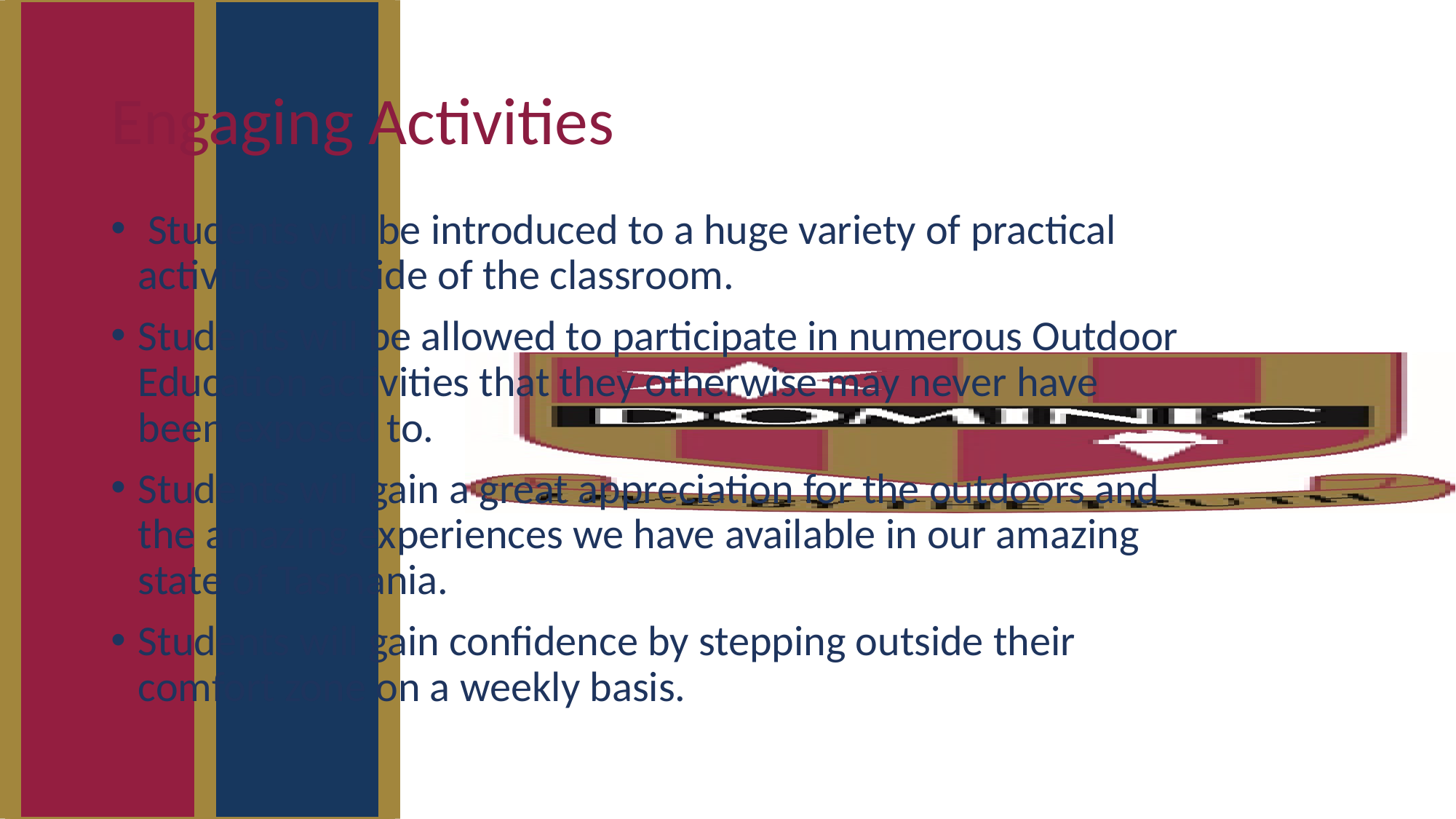

# Engaging Activities
 Students will be introduced to a huge variety of practical activities outside of the classroom.
Students will be allowed to participate in numerous Outdoor Education activities that they otherwise may never have been exposed to.
Students will gain a great appreciation for the outdoors and the amazing experiences we have available in our amazing state of Tasmania.
Students will gain confidence by stepping outside their comfort zone on a weekly basis.